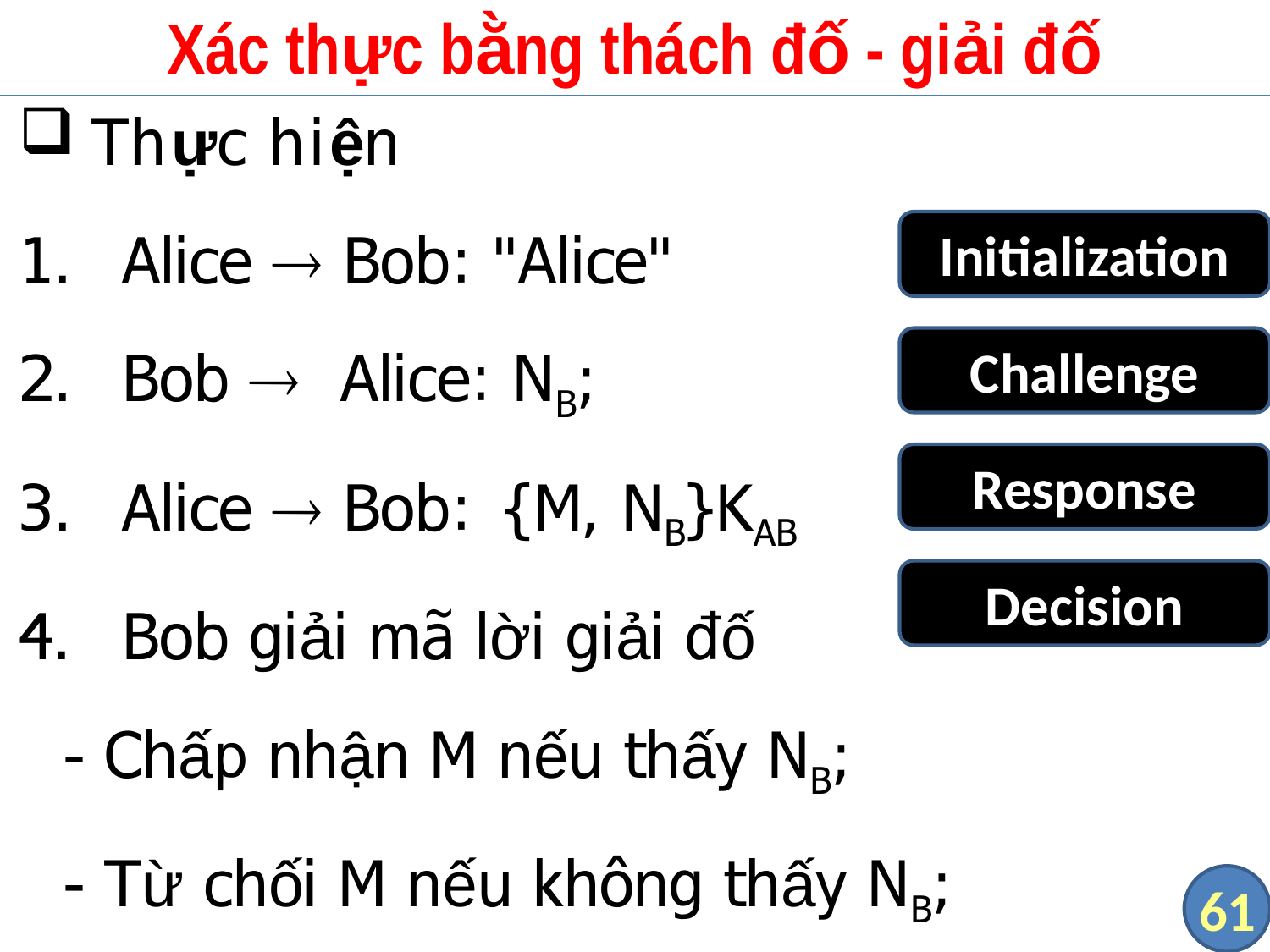

# Xác thực bằng thách đố - giải đố
Thực hiện
Alice → Bob: "Alice"
Bob →  Alice: NB;
Alice → Bob: 	{M, NB}KAB
Bob giải mã lời giải đố
− Chấp nhận M nếu thấy NB;
− Từ chối M nếu không thấy NB;
Initialization
Challenge
Response
Decision
61